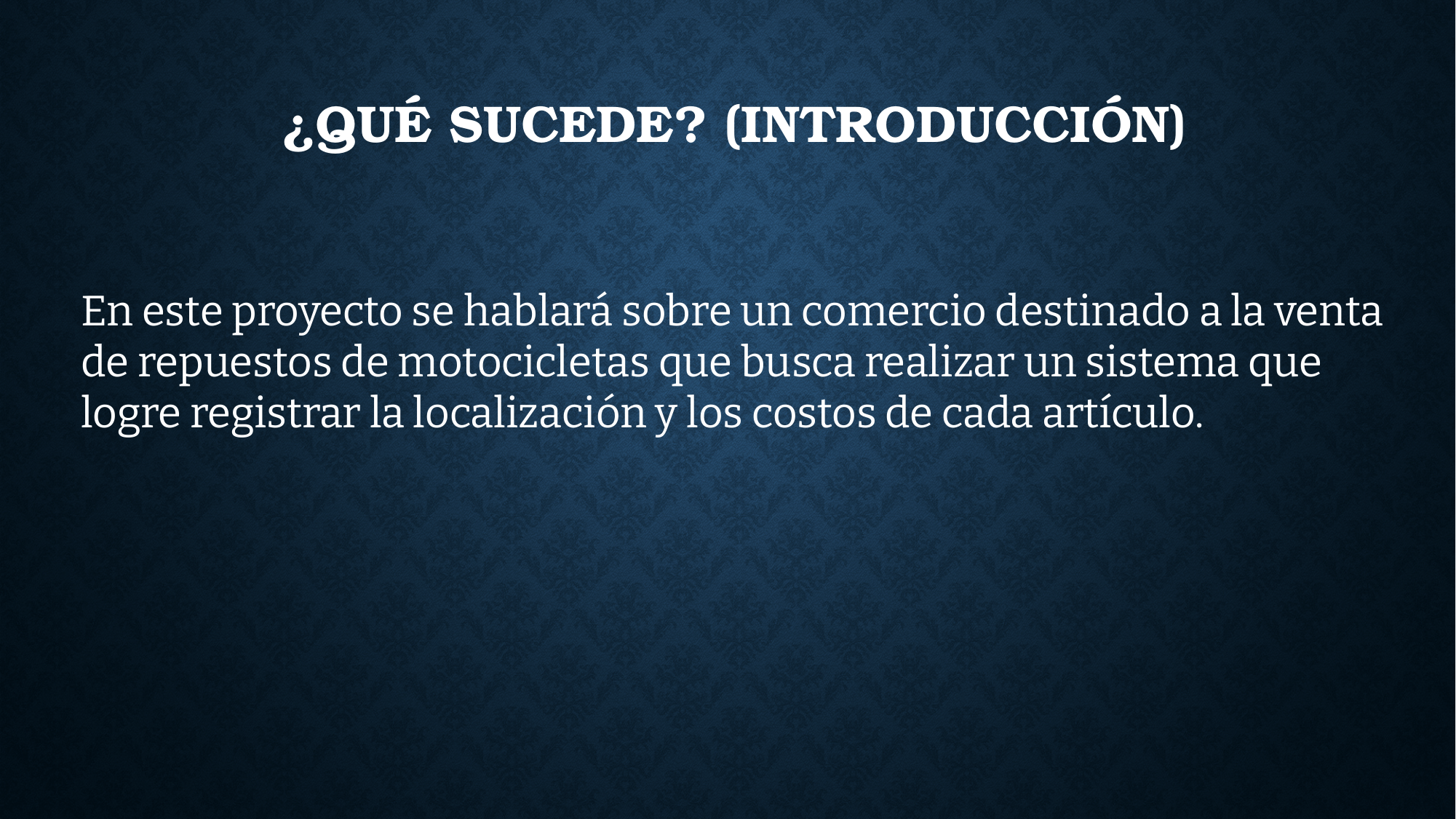

# ¿Qué sucede? (INTRODUCCIÓN)
En este proyecto se hablará sobre un comercio destinado a la venta de repuestos de motocicletas que busca realizar un sistema que logre registrar la localización y los costos de cada artículo.